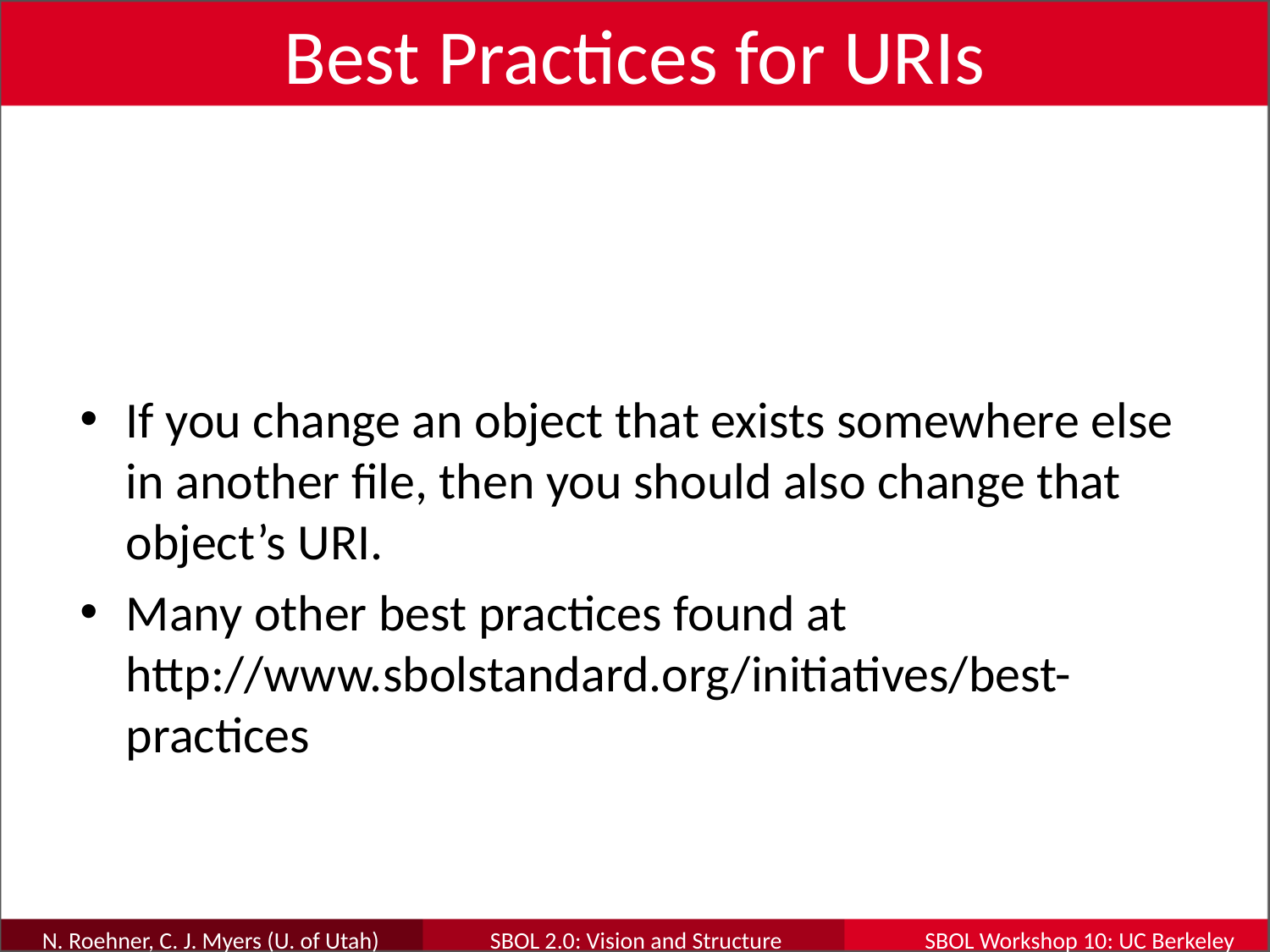

# Best Practices for URIs
If you change an object that exists somewhere else in another file, then you should also change that object’s URI.
Many other best practices found at http://www.sbolstandard.org/initiatives/best-practices
N. Roehner, C. J. Myers (U. of Utah)                     SBOL 2.0: Vision and Structure                           SBOL Workshop 10: UC Berkeley